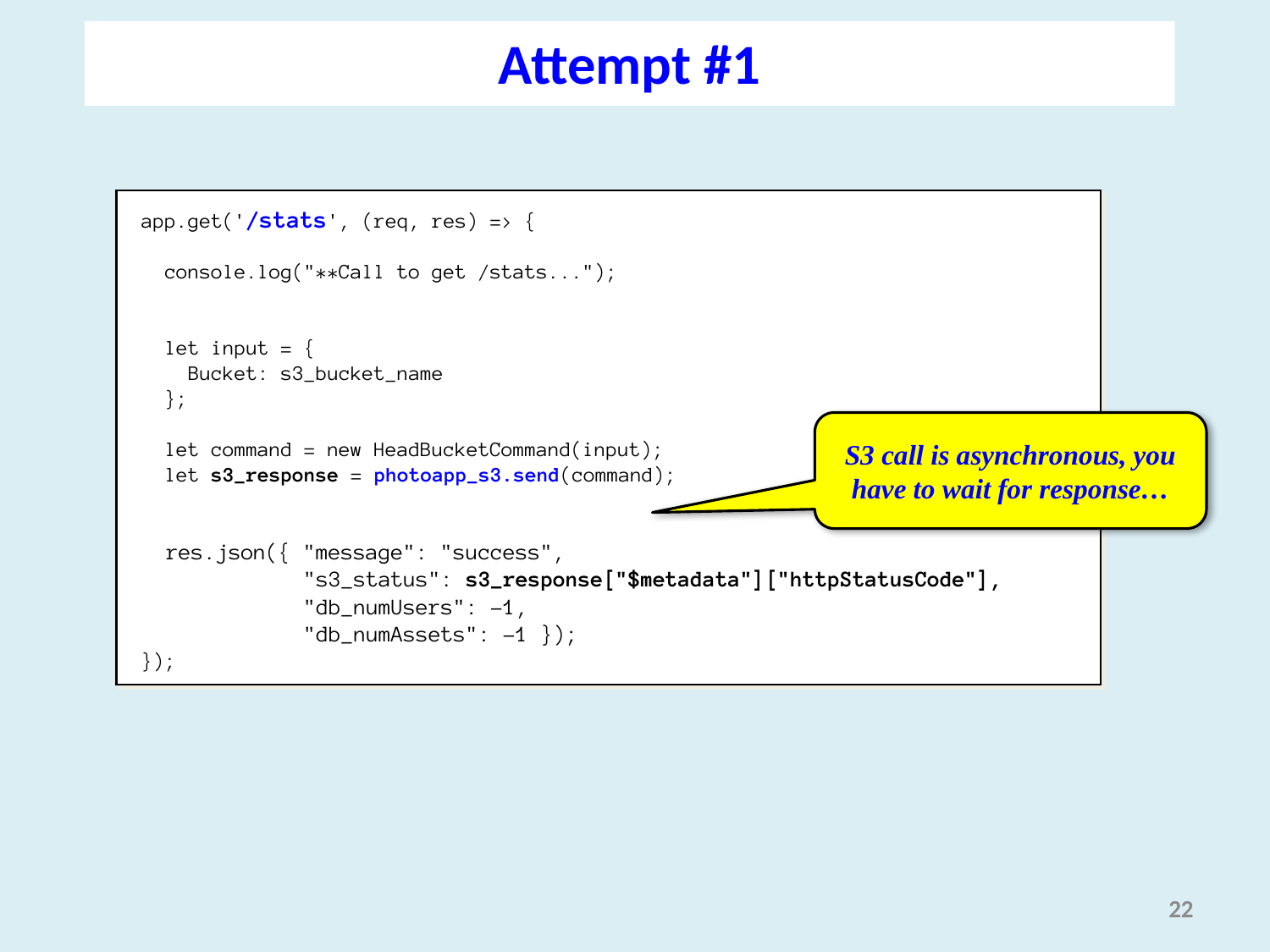

Attempt #1
app.get('/stats', (req, res) => {

  console.log("**Call to get /stats...");

  let input = {
    Bucket: s3_bucket_name
  };

  let command = new HeadBucketCommand(input);
  let s3_response = photoapp_s3.send(command);

  res.json({ "message": "success",
             "s3_status": s3_response["$metadata"]["httpStatusCode"],
             "db_numUsers": -1,
             "db_numAssets": -1 });
});
S3 call is asynchronous, you have to wait for response…
22